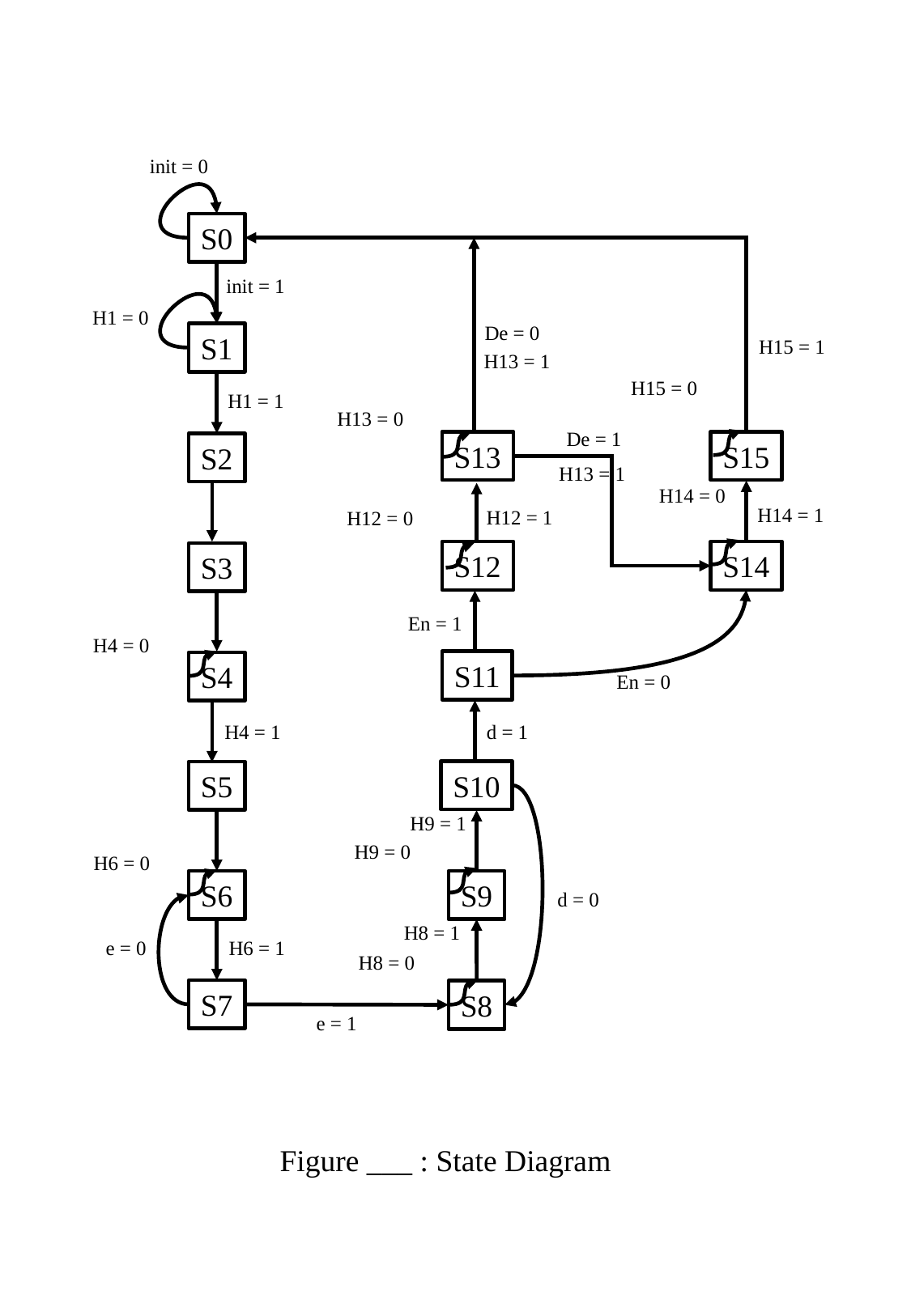

init = 0
S0
init = 1
H1 = 0
De = 0
S1
H15 = 1
H13 = 1
H15 = 0
H1 = 1
H13 = 0
De = 1
S15
S13
S2
H13 = 1
H14 = 0
H14 = 1
H12 = 1
H12 = 0
S12
S14
S3
En = 1
H4 = 0
S11
S4
En = 0
H4 = 1
d = 1
S10
S5
H9 = 1
H9 = 0
H6 = 0
S6
S9
d = 0
H8 = 1
e = 0
H6 = 1
H8 = 0
S7
S8
e = 1
Figure ___ : State Diagram